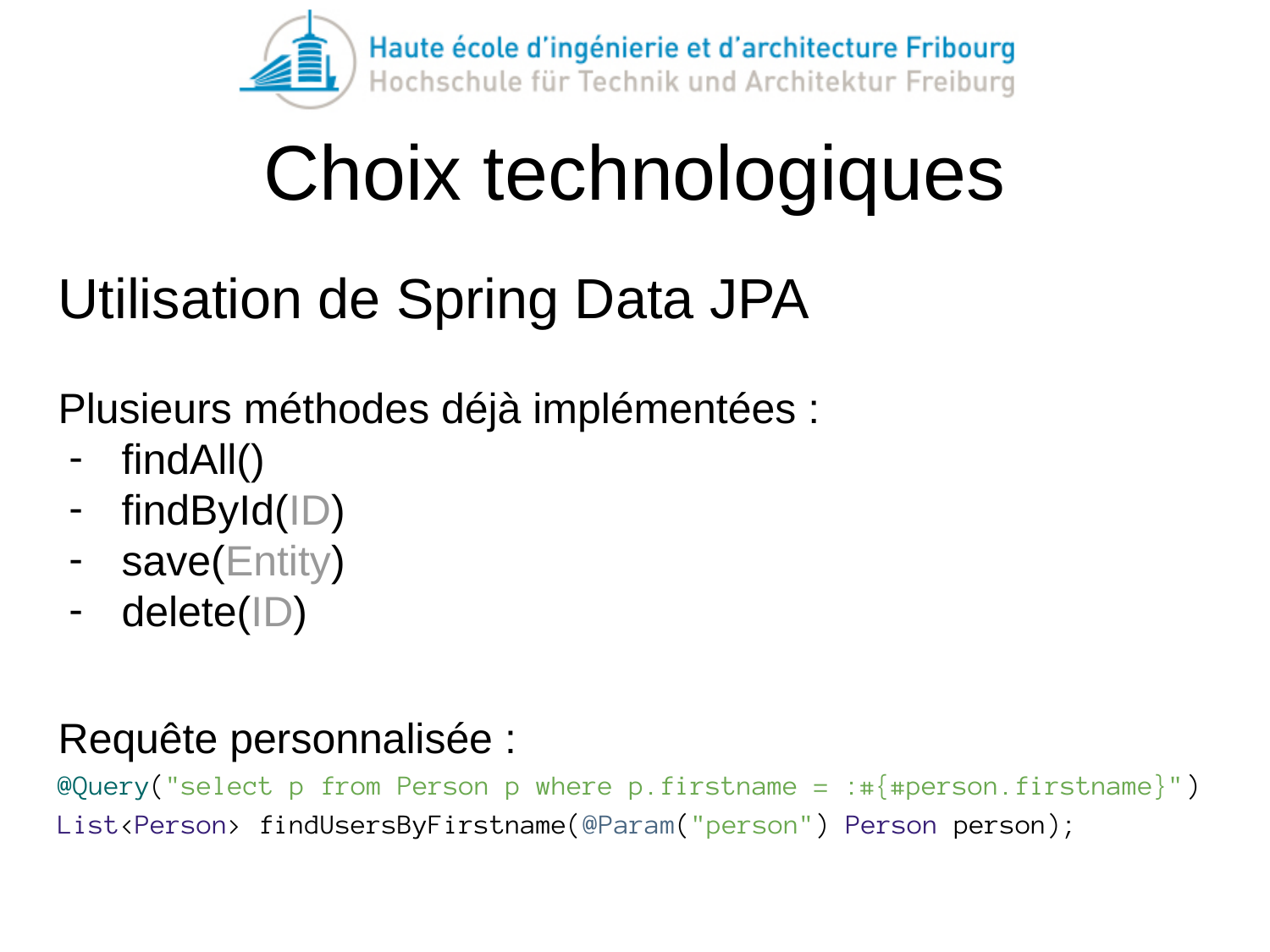

# Choix technologiques
Utilisation de Spring Data JPA

Plusieurs méthodes déjà implémentées :
findAll()
findById(ID)
save(Entity)
delete(ID)

Requête personnalisée :
@Query("select p from Person p where p.firstname = :#{#person.firstname}")
List<Person> findUsersByFirstname(@Param("person") Person person);